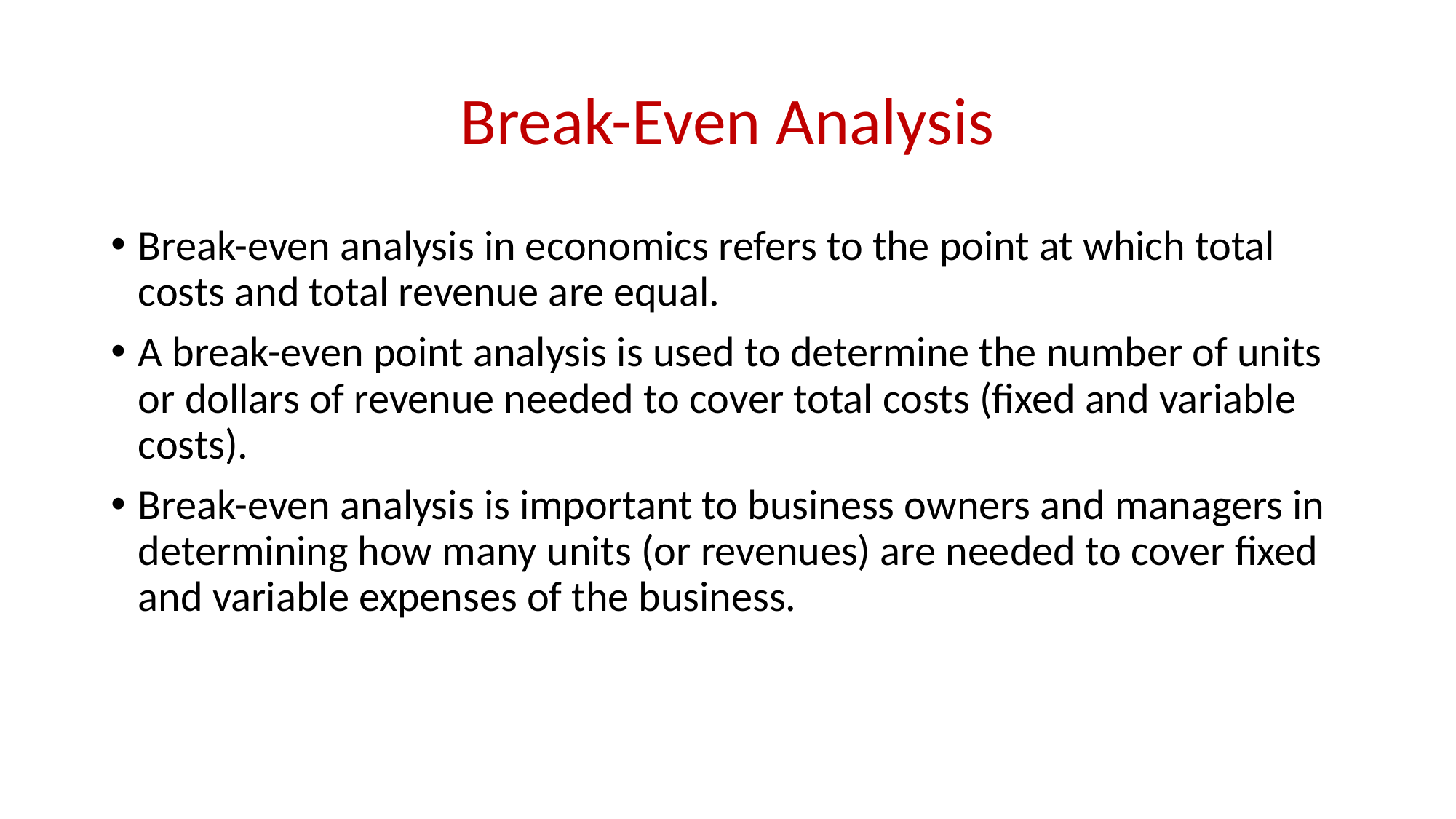

# Break-Even Analysis
Break-even analysis in economics refers to the point at which total costs and total revenue are equal.
A break-even point analysis is used to determine the number of units or dollars of revenue needed to cover total costs (fixed and variable costs).
Break-even analysis is important to business owners and managers in determining how many units (or revenues) are needed to cover fixed and variable expenses of the business.